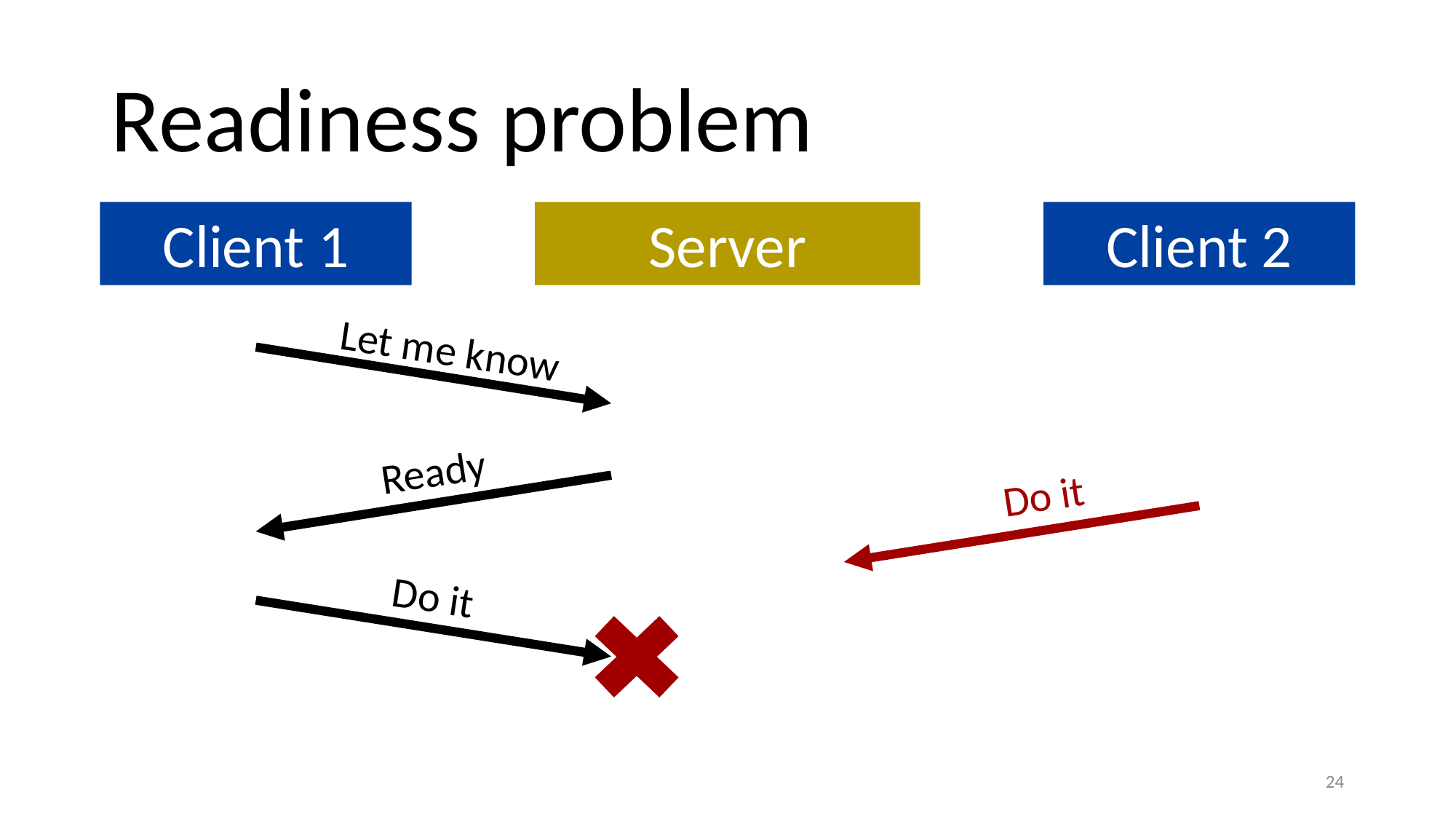

# Readiness problem
Client 1
Server
Client 2
Let me know
Ready
Do it
Do it

24